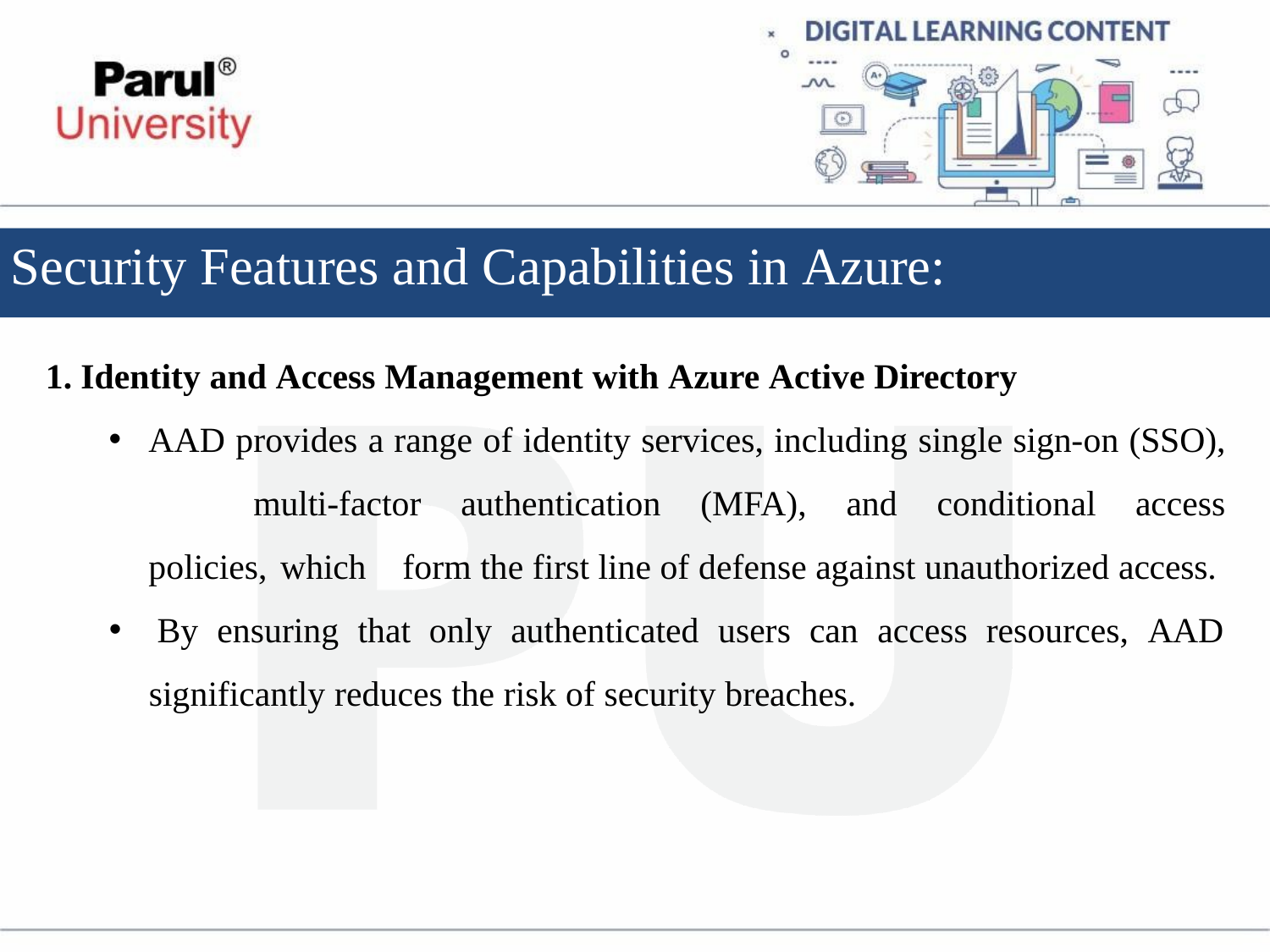

# Security Features and Capabilities in Azure:
Identity and Access Management with Azure Active Directory
AAD provides a range of identity services, including single sign-on (SSO), 	multi-factor authentication (MFA), and conditional access policies, which 	form the first line of defense against unauthorized access.
By  ensuring  that  only  authenticated  users  can  access  resources,  AAD
significantly reduces the risk of security breaches.